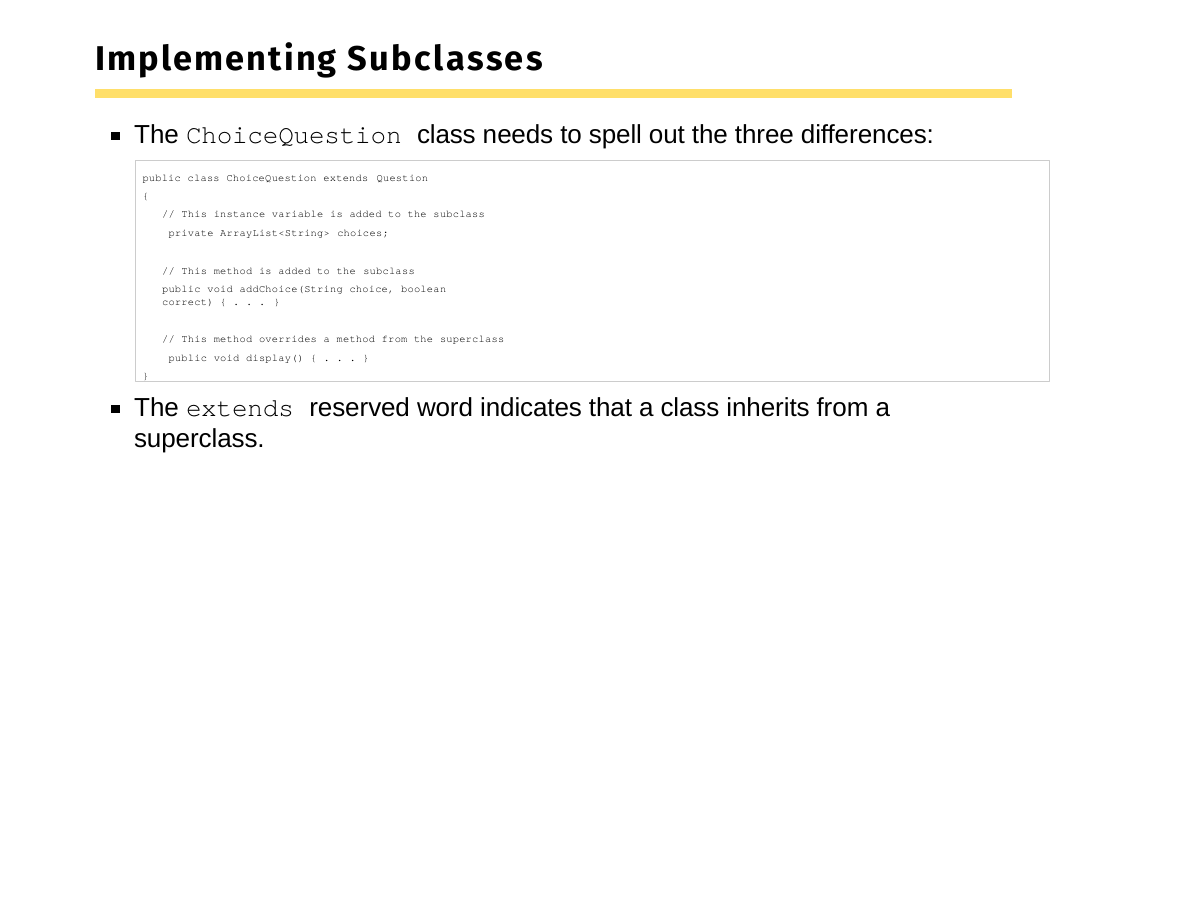

# Implementing Subclasses

The ChoiceQuestion class needs to spell out the three differences:

public class ChoiceQuestion extends Question
{
// This instance variable is added to the subclass  private ArrayList<String> choices;

// This method is added to the subclass
public void addChoice(String choice, boolean correct) { . . . }

// This method overrides a method from the superclass  public void display() { . . . }
}
The extends reserved word indicates that a class inherits from a superclass.